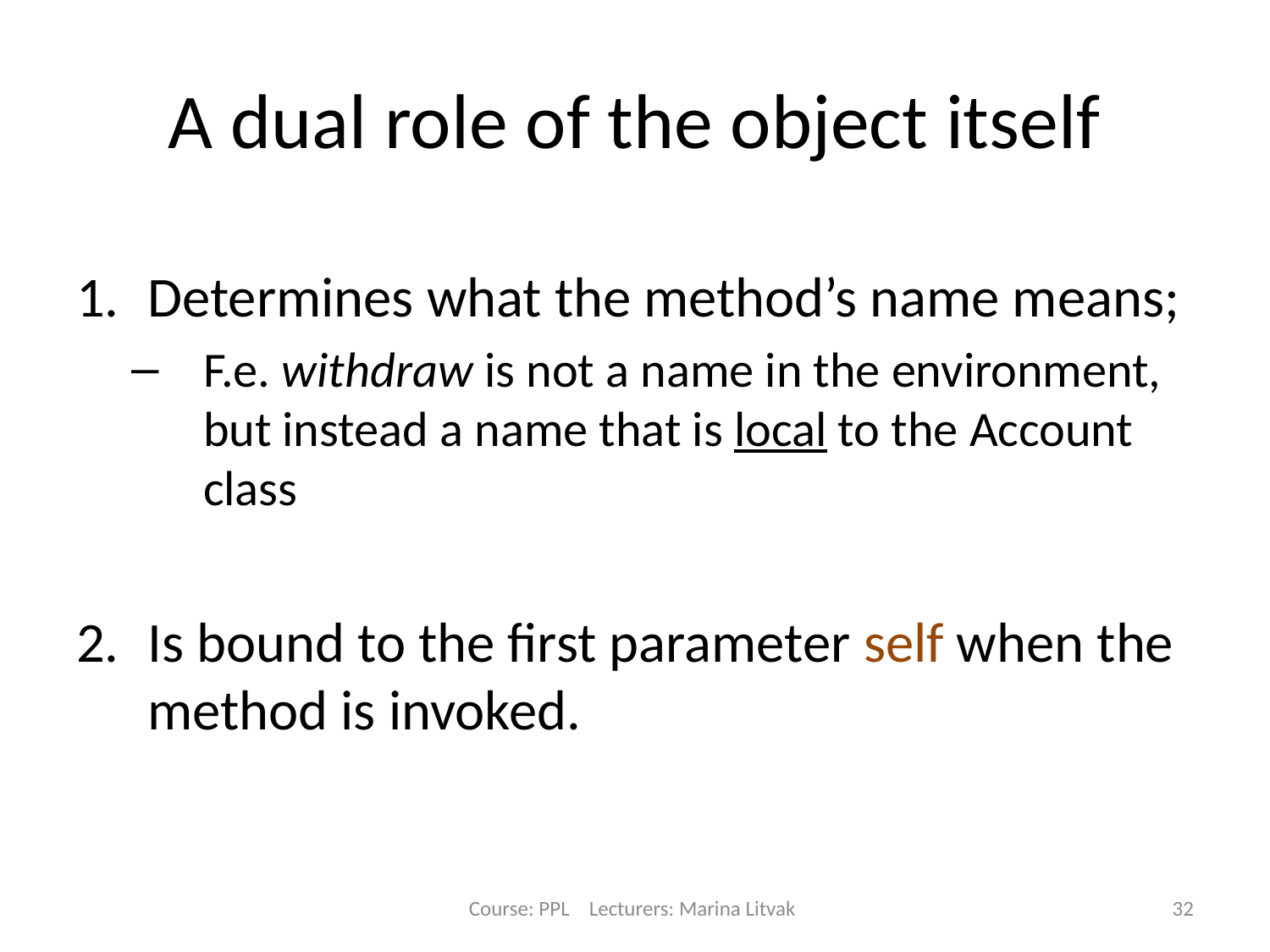

# A dual role of the object itself
Determines what the method’s name means;
F.e. withdraw is not a name in the environment, but instead a name that is local to the Account class

Is bound to the first parameter self when the method is invoked.

Course: PPL    Lecturers: Marina Litvak
32